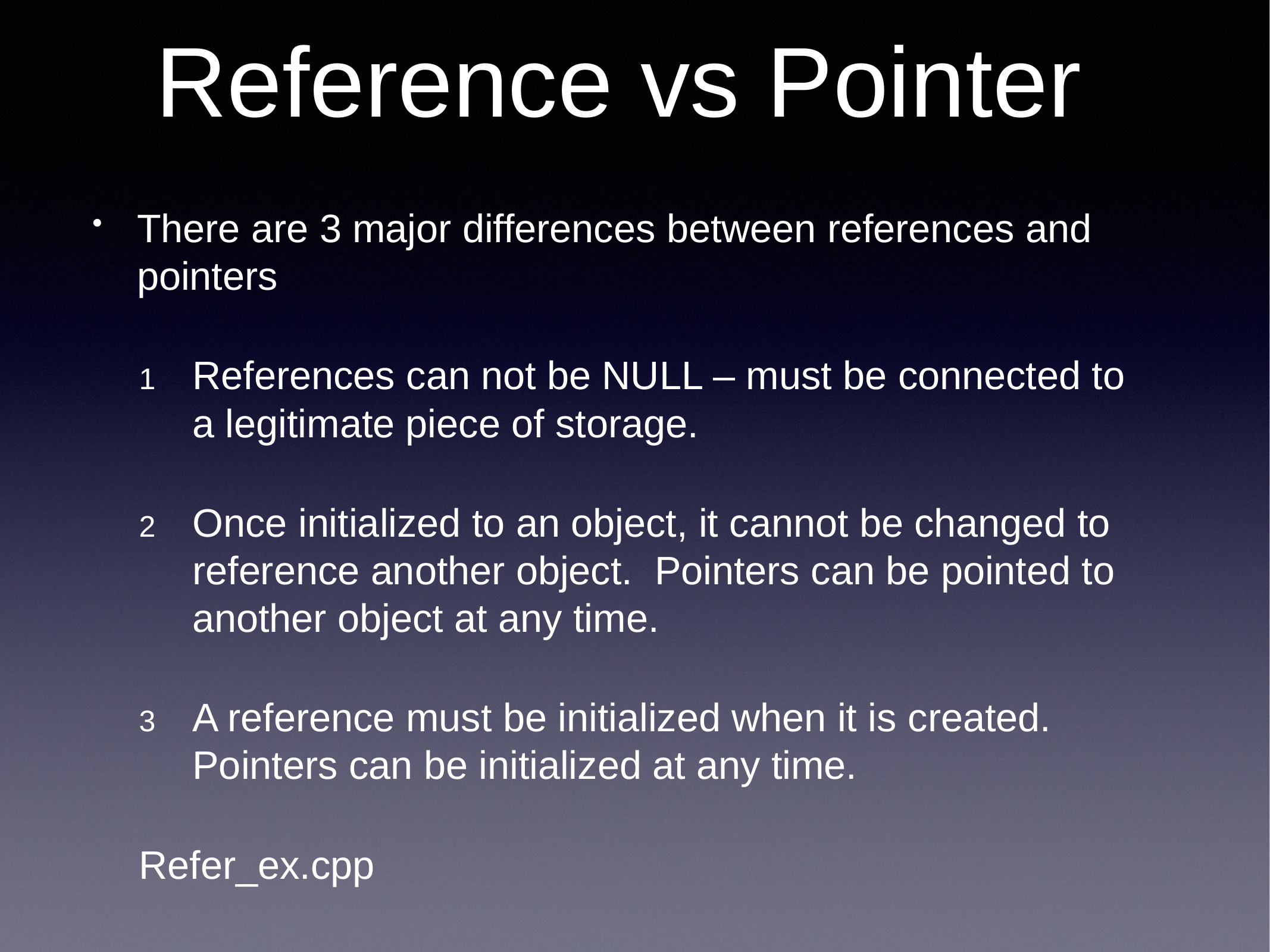

# Reference vs Pointer
There are 3 major differences between references and pointers
References can not be NULL – must be connected to a legitimate piece of storage.
Once initialized to an object, it cannot be changed to reference another object.  Pointers can be pointed to another object at any time.
A reference must be initialized when it is created.  Pointers can be initialized at any time.
Refer_ex.cpp